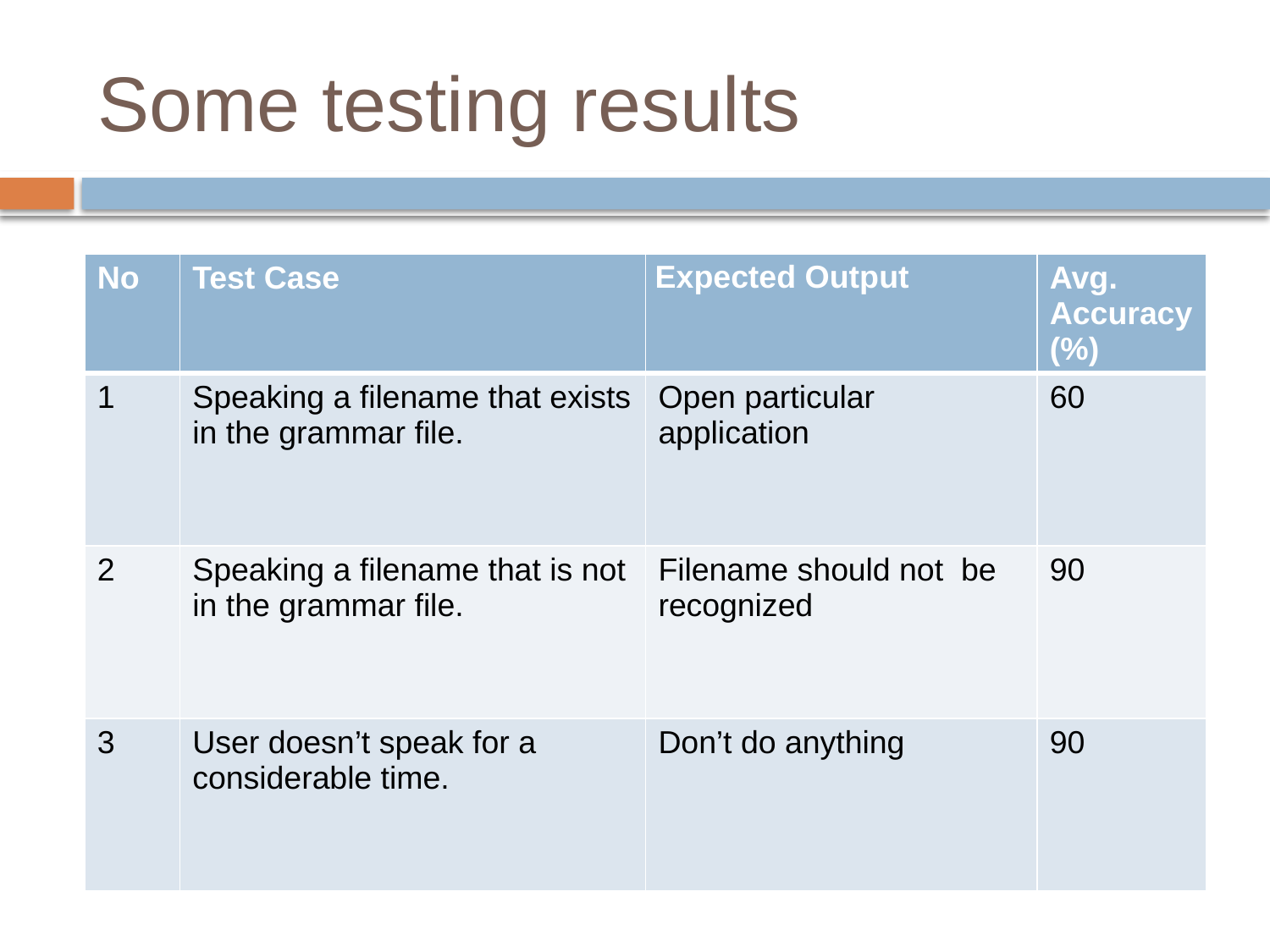

# Some testing results
| No | Test Case | Expected Output | Avg. Accuracy (%) |
| --- | --- | --- | --- |
| 1 | Speaking a filename that exists in the grammar file. | Open particular application | 60 |
| 2 | Speaking a filename that is not in the grammar file. | Filename should not be recognized | 90 |
| 3 | User doesn’t speak for a considerable time. | Don’t do anything | 90 |